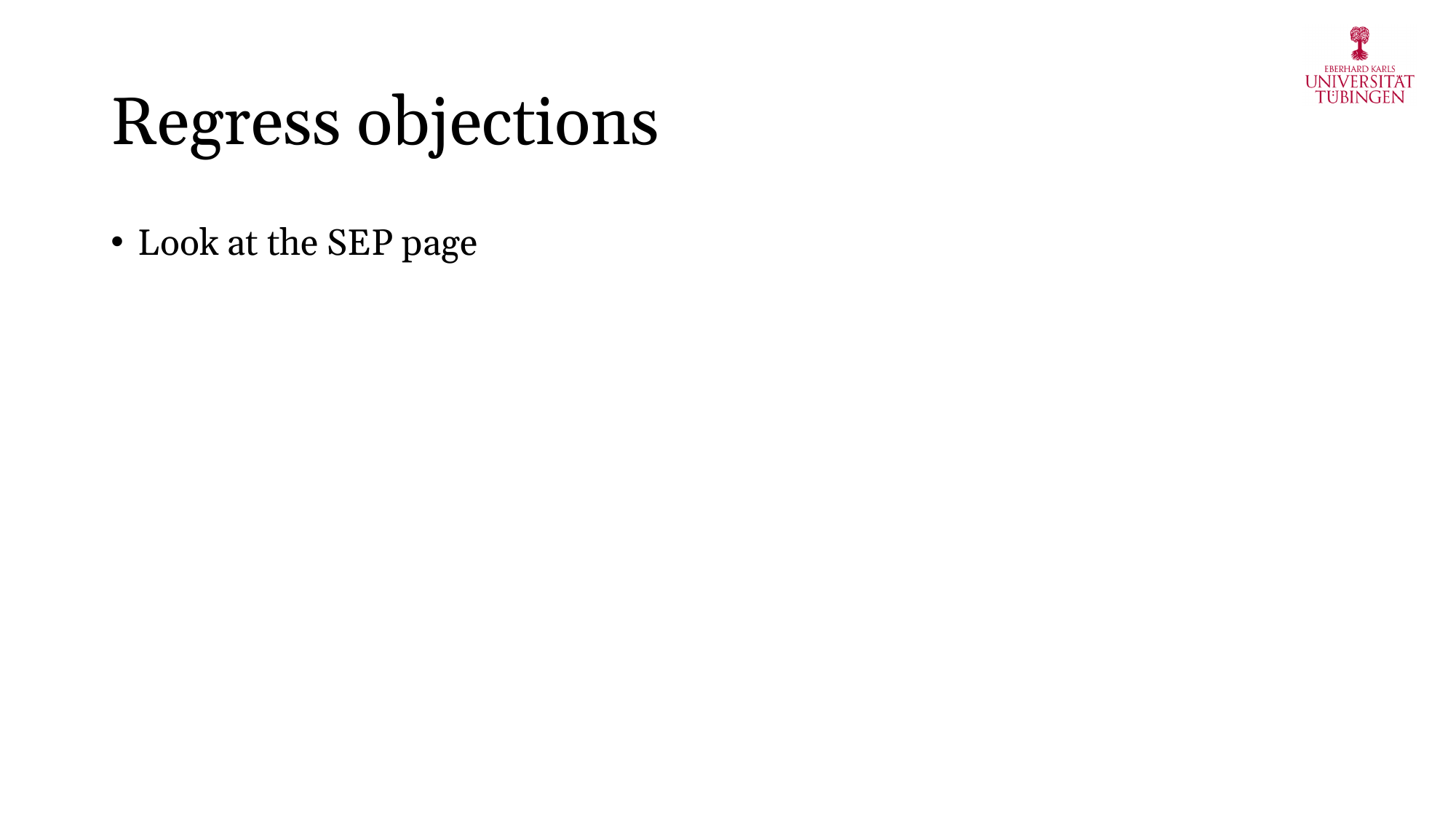

# Regress objections
Look at the SEP page